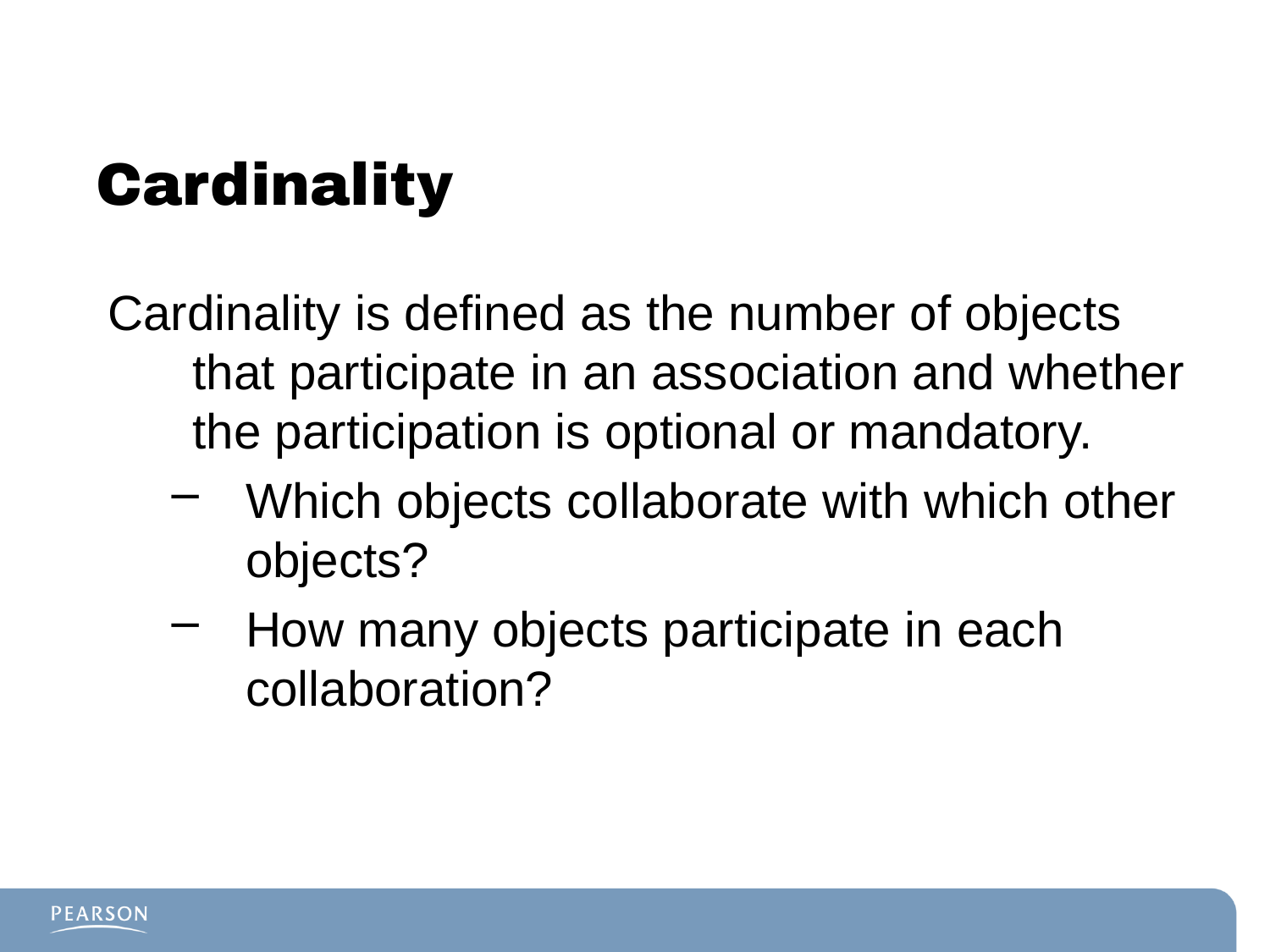

# Cardinality
Cardinality is defined as the number of objects that participate in an association and whether the participation is optional or mandatory.
Which objects collaborate with which other objects?
How many objects participate in each collaboration?